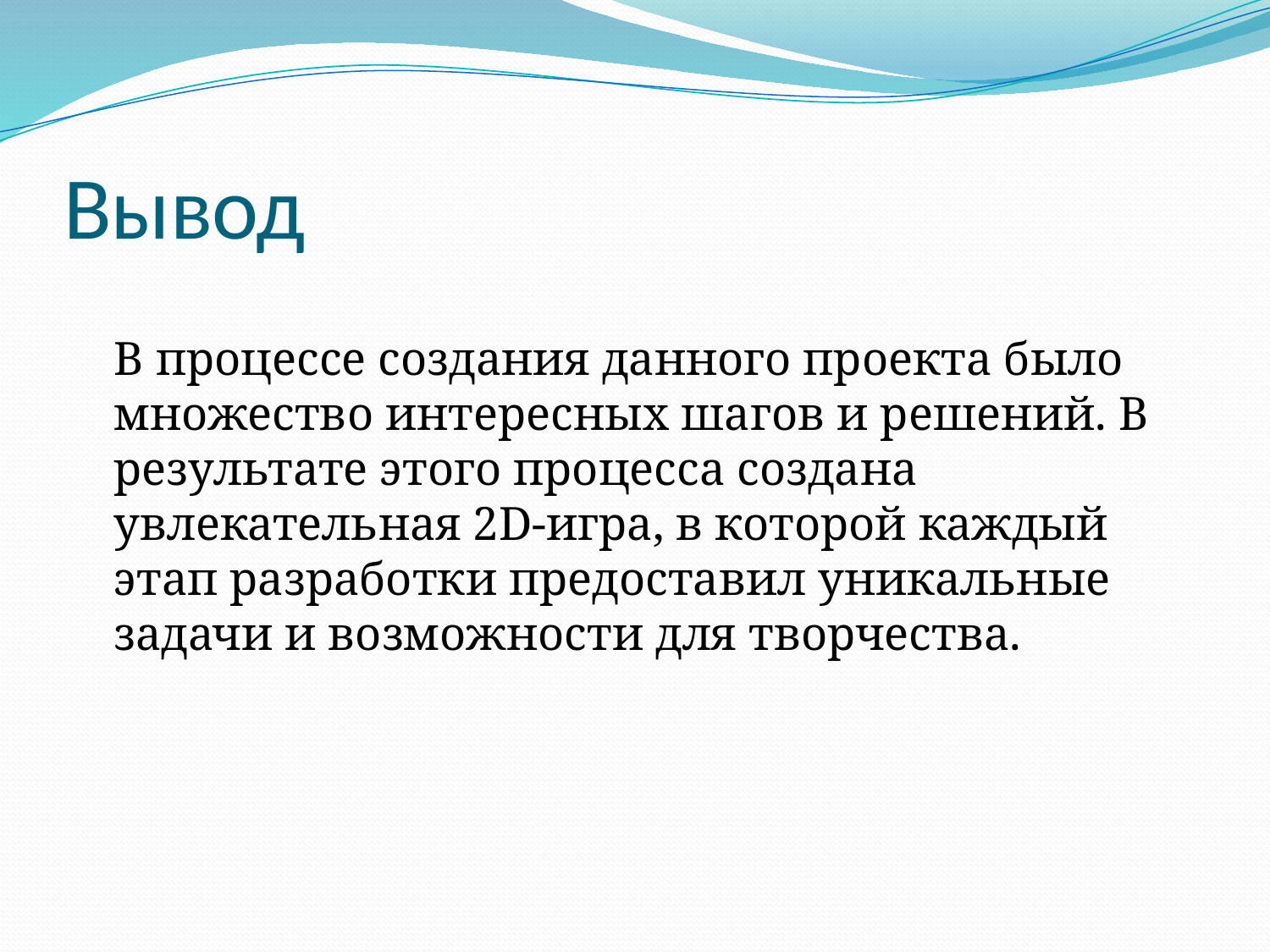

# Вывод
В процессе создания данного проекта было множество интересных шагов и решений. В результате этого процесса создана увлекательная 2D-игра, в которой каждый этап разработки предоставил уникальные задачи и возможности для творчества.